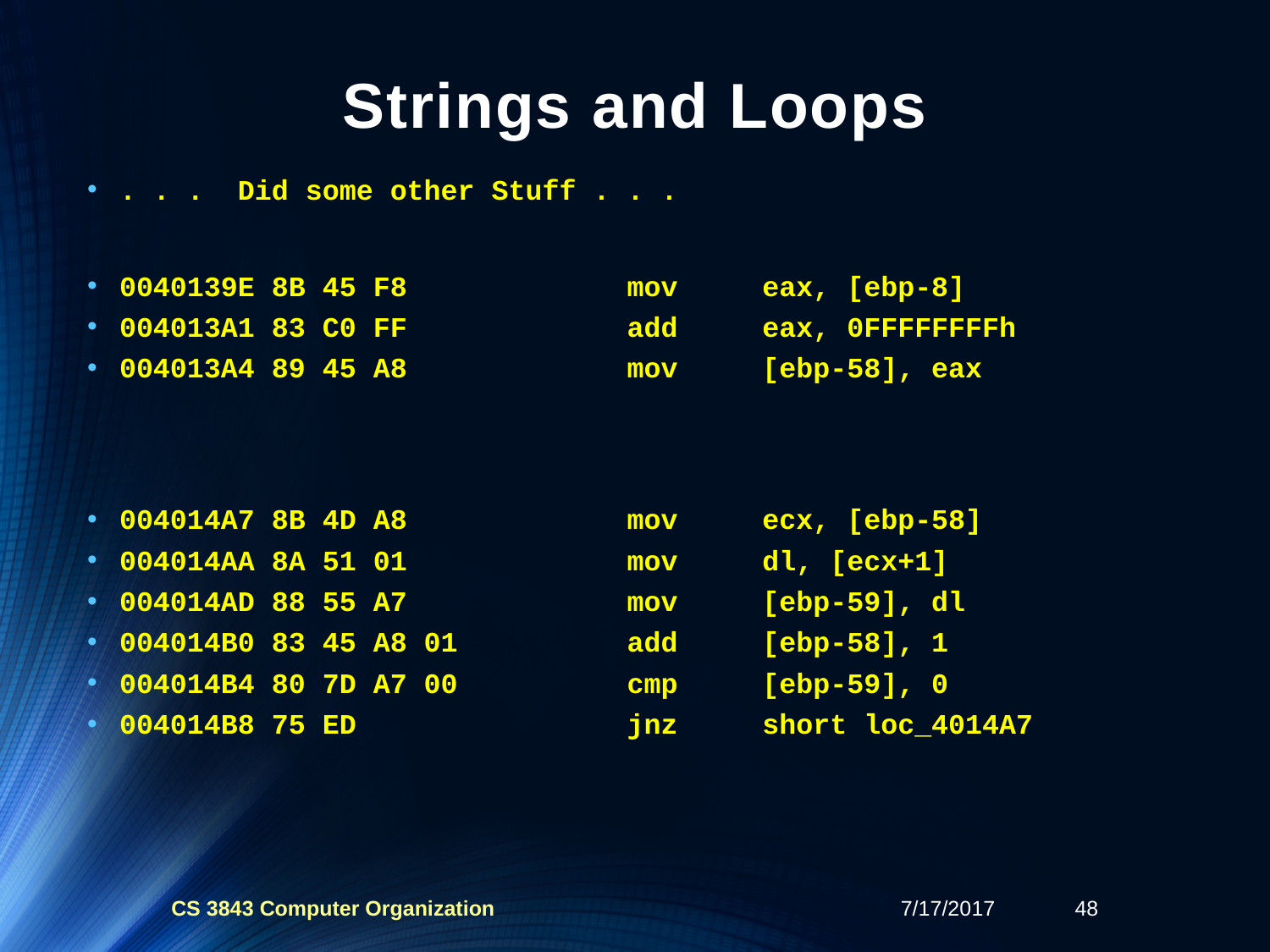

# Strings and Loops
. . .  Did some other Stuff . . .

0040139E 8B 45 F8             mov     eax, [ebp-8]
004013A1 83 C0 FF             add     eax, 0FFFFFFFFh
004013A4 89 45 A8             mov     [ebp-58], eax

004014A7 8B 4D A8             mov     ecx, [ebp-58]
004014AA 8A 51 01             mov     dl, [ecx+1]
004014AD 88 55 A7             mov     [ebp-59], dl
004014B0 83 45 A8 01          add     [ebp-58], 1
004014B4 80 7D A7 00          cmp     [ebp-59], 0
004014B8 75 ED                jnz     short loc_4014A7
CS 3843 Computer Organization
7/17/2017
48